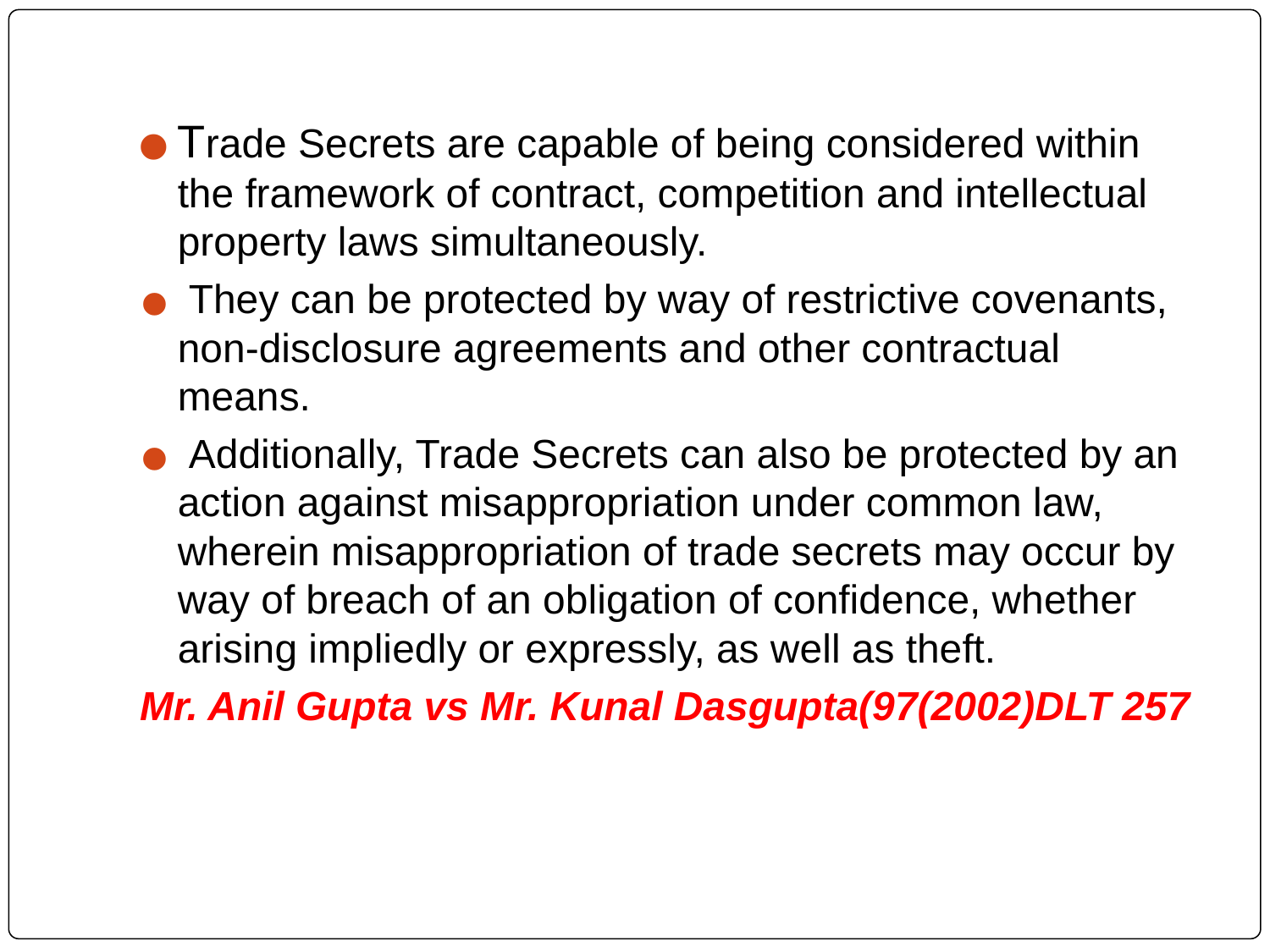

Trade Secrets are capable of being considered within the framework of contract, competition and intellectual property laws simultaneously.
 They can be protected by way of restrictive covenants, non-disclosure agreements and other contractual means.
 Additionally, Trade Secrets can also be protected by an action against misappropriation under common law, wherein misappropriation of trade secrets may occur by way of breach of an obligation of confidence, whether arising impliedly or expressly, as well as theft.
Mr. Anil Gupta vs Mr. Kunal Dasgupta(97(2002)DLT 257